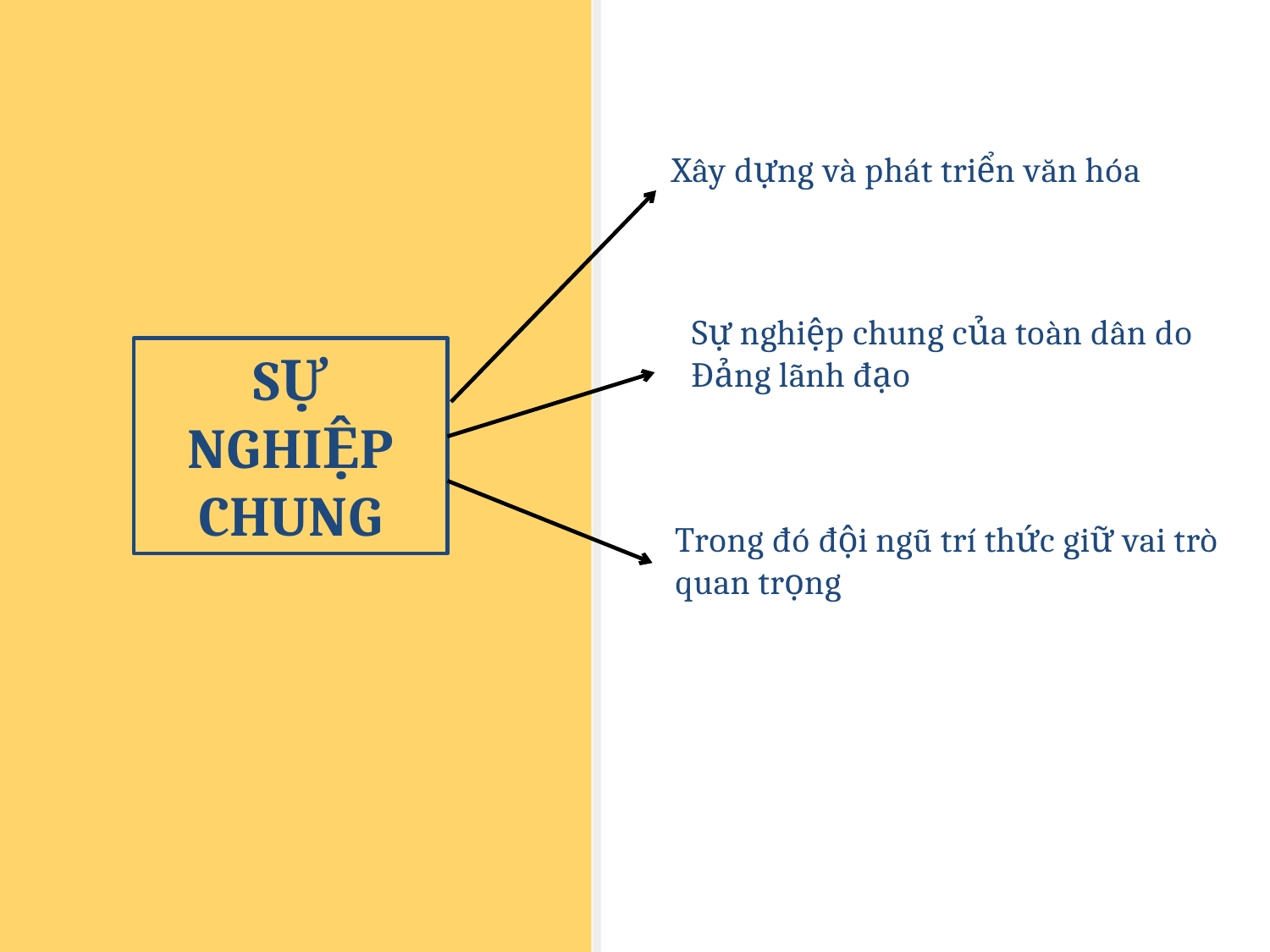

Xây dựng và phát triển văn hóa
Sự nghiệp chung của toàn dân do Đảng lãnh đạo
SỰ NGHIỆP CHUNG
Trong đó đội ngũ trí thức giữ vai trò quan trọng